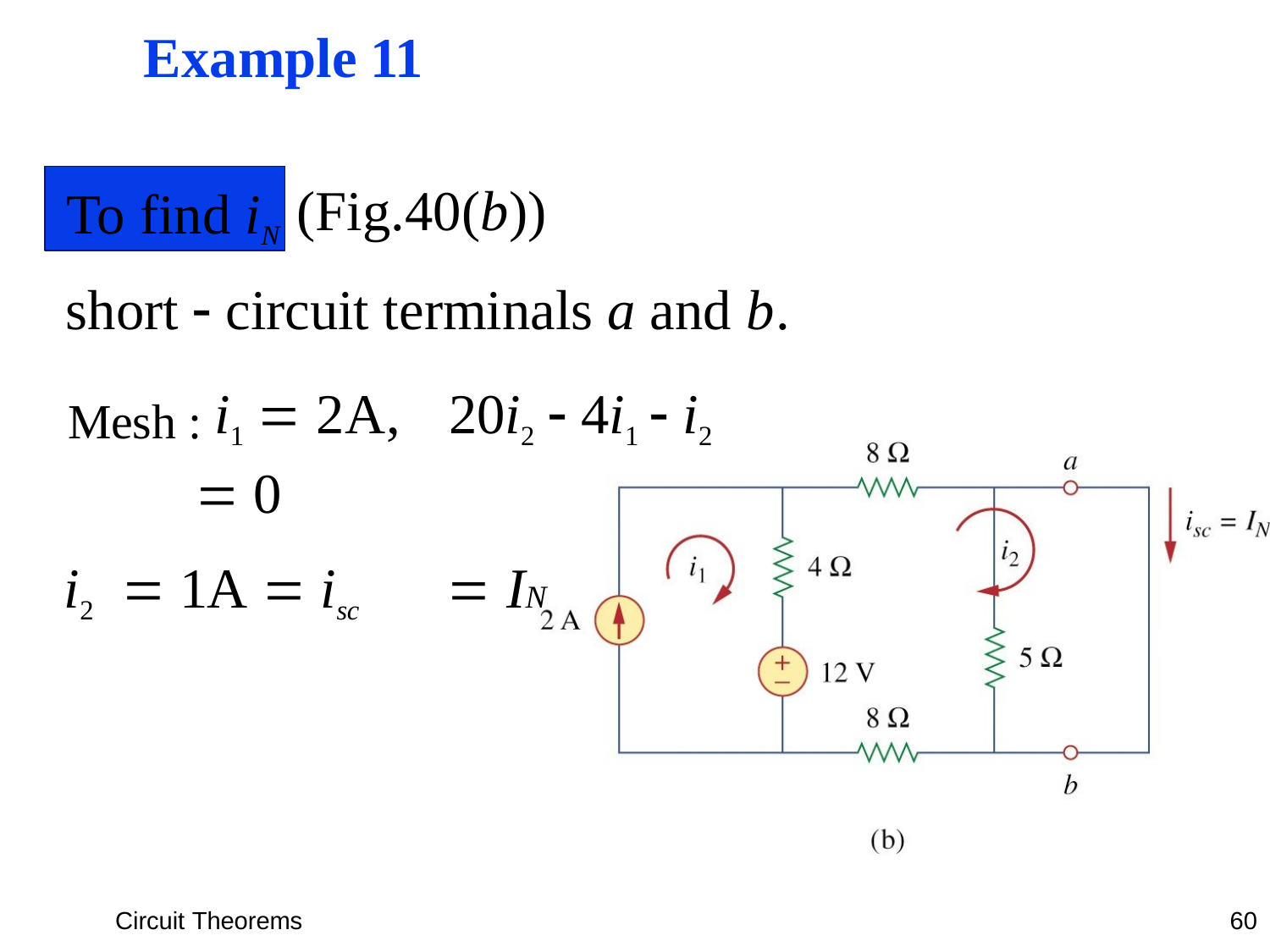

# Example 11
To find iN
(Fig.40(b))
short − circuit terminals a and b.  Mesh : i1  = 2A,	20i2  − 4i1 − i2	= 0
i2	= 1A = isc	= IN

Circuit Theorems
60